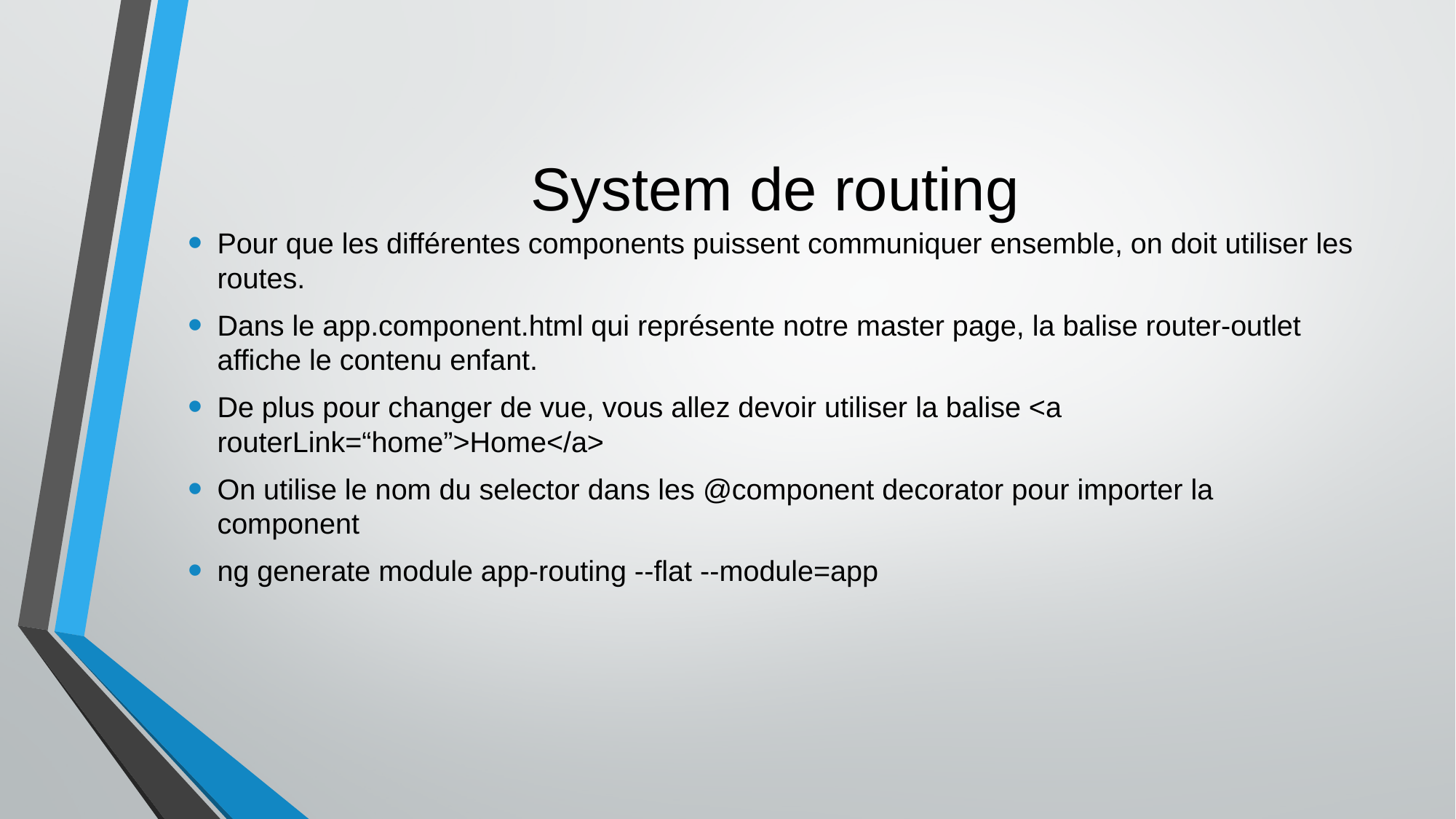

# System de routing
Pour que les différentes components puissent communiquer ensemble, on doit utiliser les routes.
Dans le app.component.html qui représente notre master page, la balise router-outlet affiche le contenu enfant.
De plus pour changer de vue, vous allez devoir utiliser la balise <a routerLink=“home”>Home</a>
On utilise le nom du selector dans les @component decorator pour importer la component
ng generate module app-routing --flat --module=app